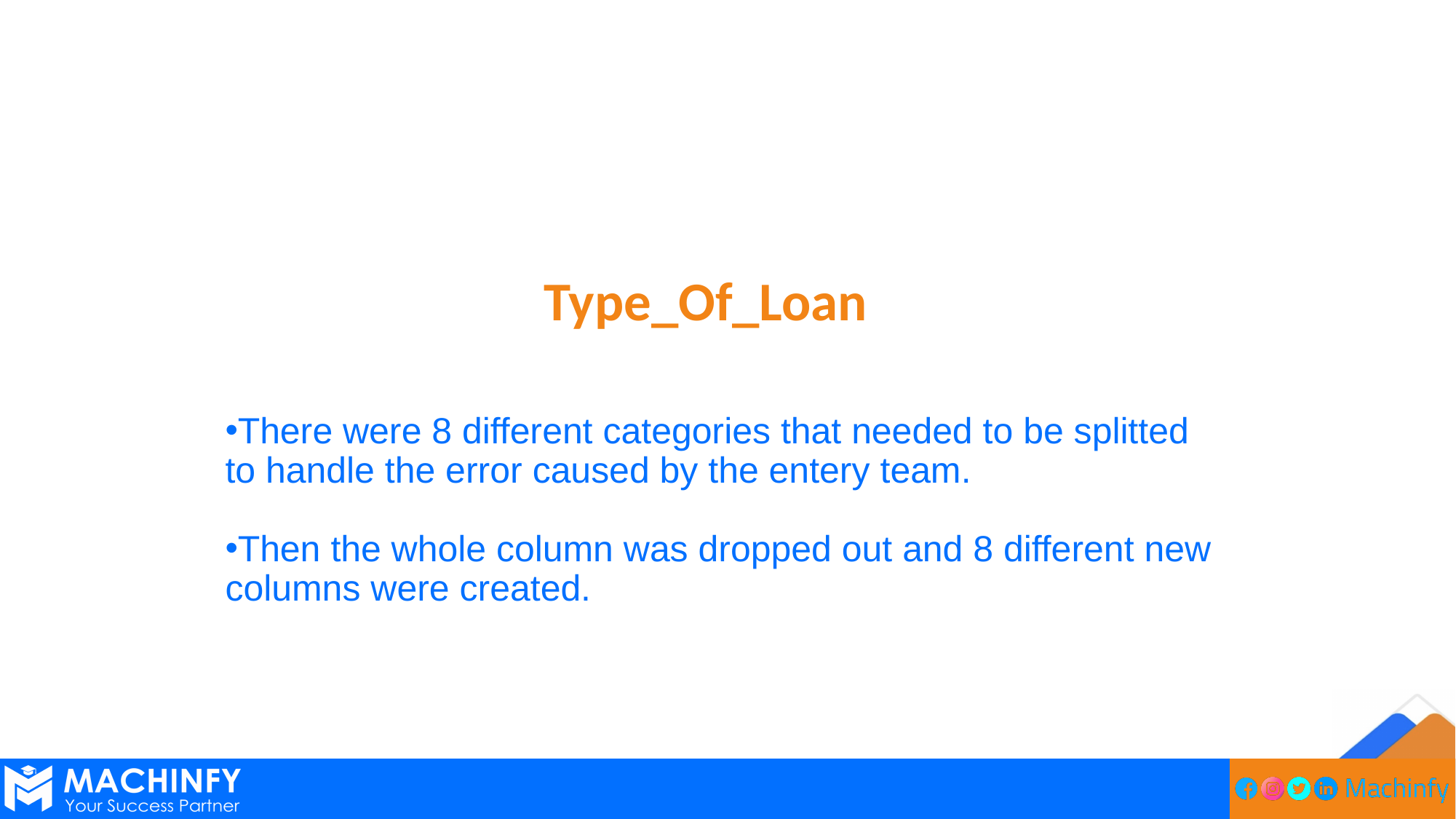

Type_Of_Loan
There were 8 different categories that needed to be splitted to handle the error caused by the entery team.

Then the whole column was dropped out and 8 different new columns were created.